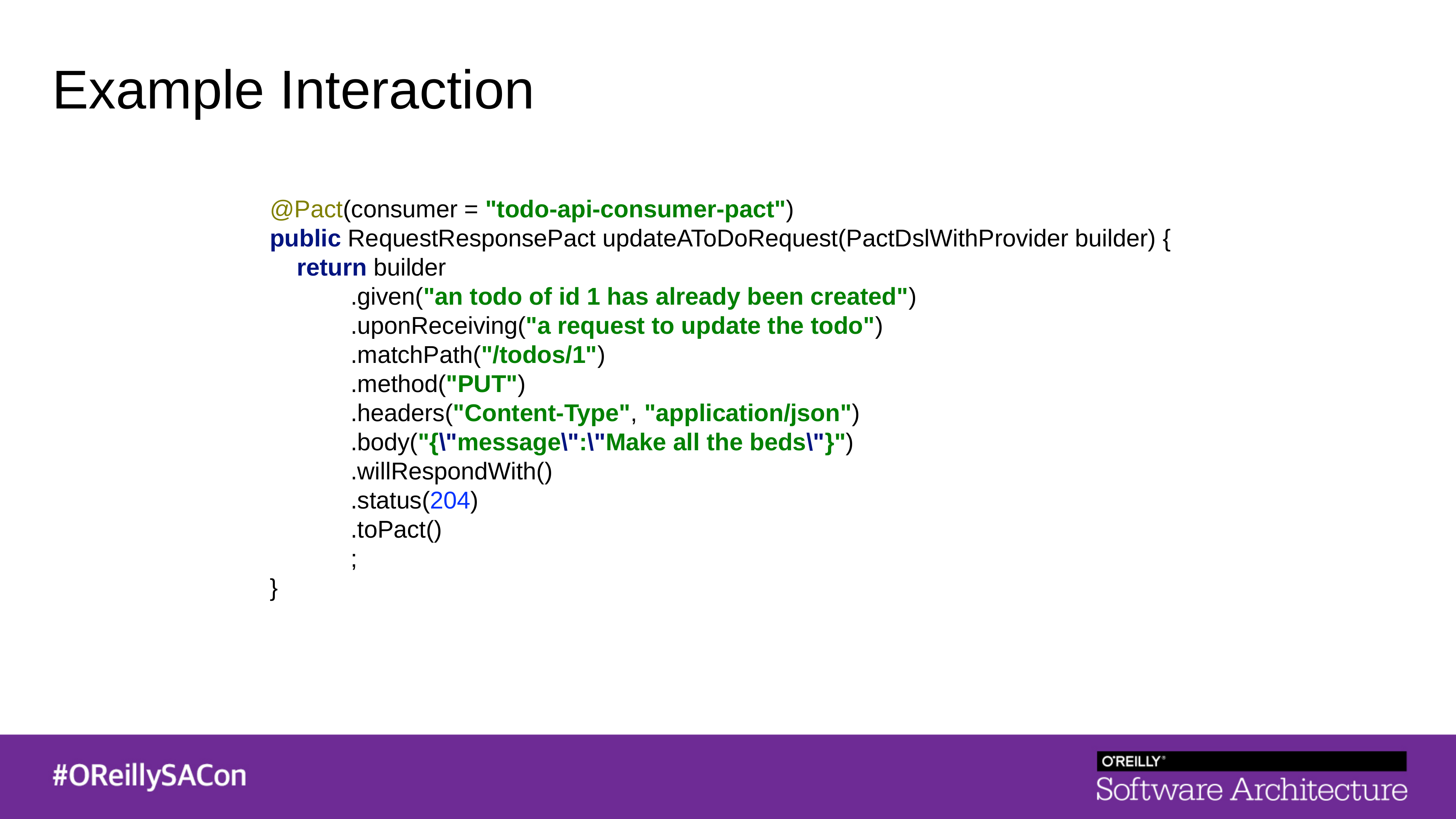

Example Interaction
@Pact(consumer = "todo-api-consumer-pact")
public RequestResponsePact updateAToDoRequest(PactDslWithProvider builder) {
    return builder
            .given("an todo of id 1 has already been created")
            .uponReceiving("a request to update the todo")
            .matchPath("/todos/1")
            .method("PUT")
            .headers("Content-Type", "application/json")
            .body("{\"message\":\"Make all the beds\"}")
            .willRespondWith()
            .status(204)
            .toPact()
            ;
}